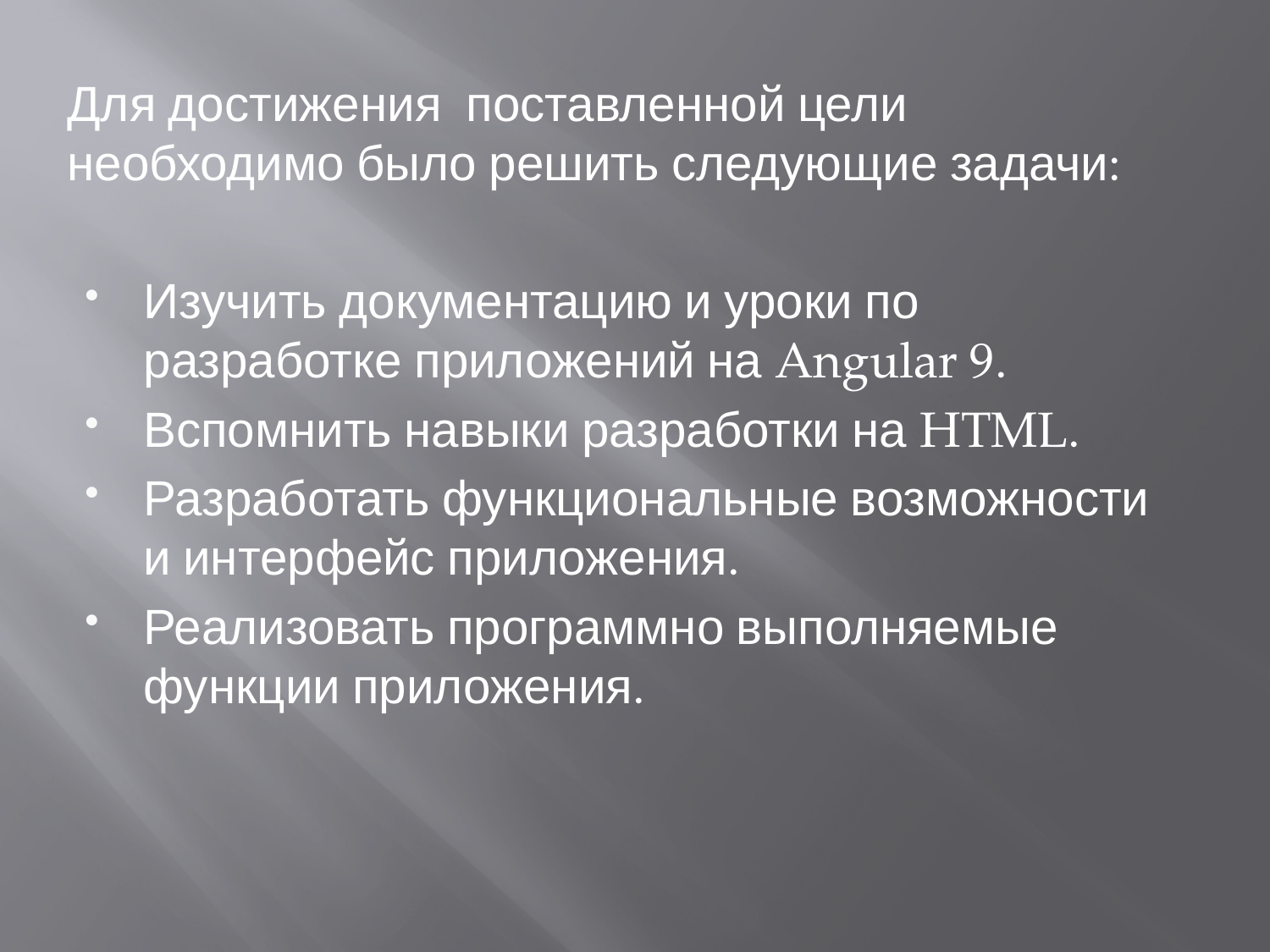

#
Для достижения  поставленной цели необходимо было решить следующие задачи:

Изучить документацию и уроки по разработке приложений на Angular 9.
Вспомнить навыки разработки на HTML.
Разработать функциональные возможности и интерфейс приложения.
Реализовать программно выполняемые функции приложения.